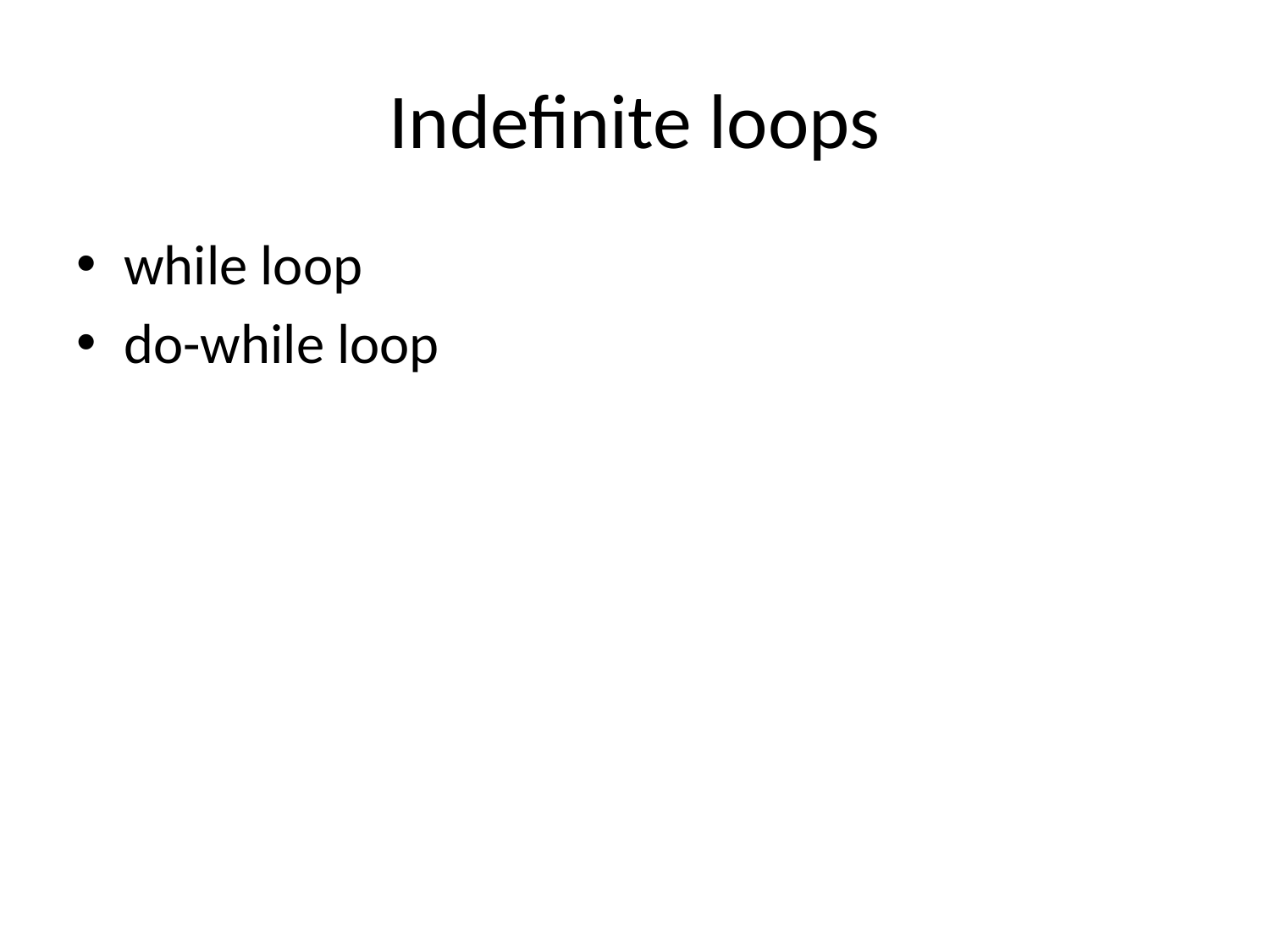

# Indefinite loops
while loop
do-while loop